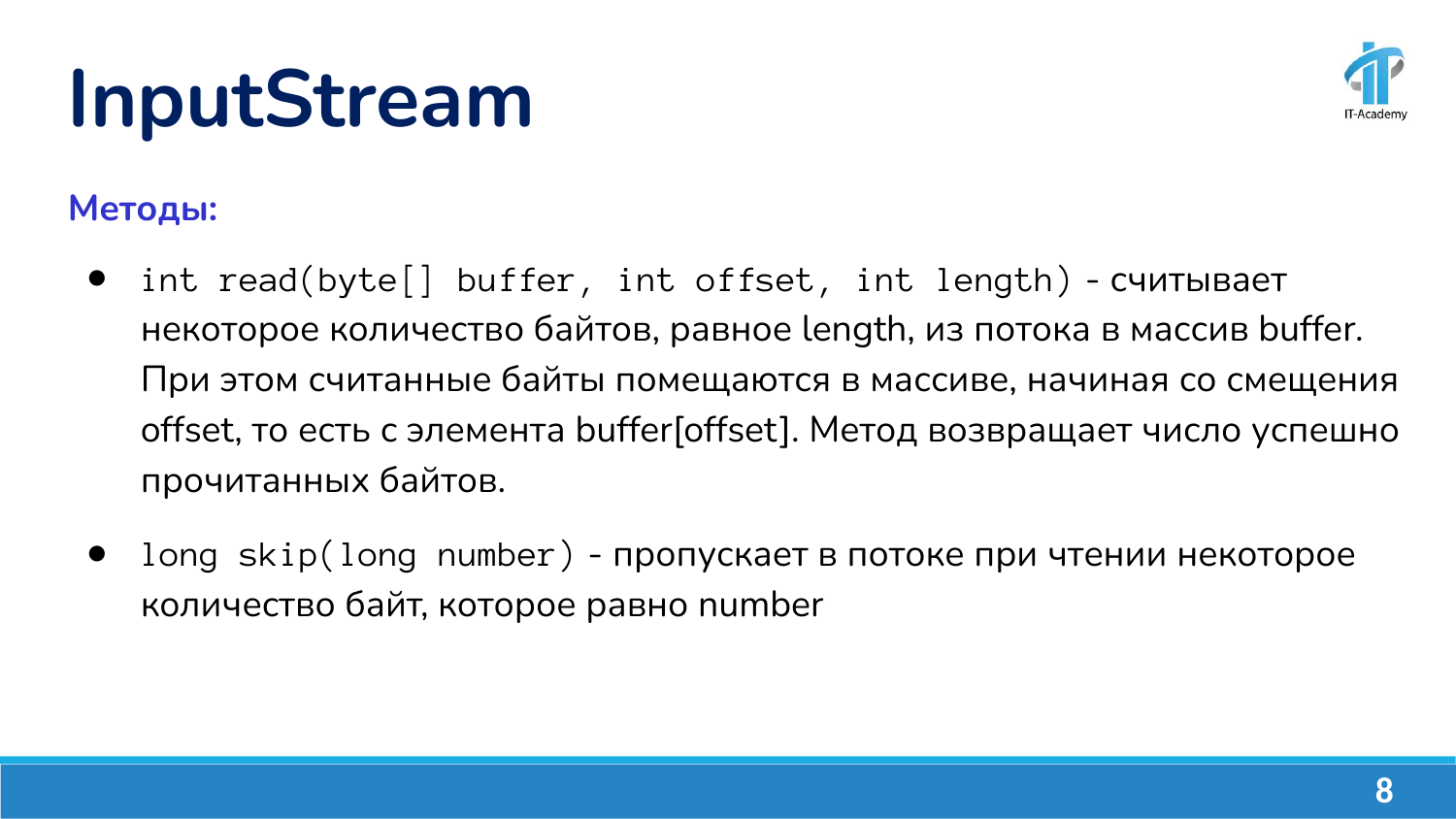

InputStream
Методы:
int read(byte[] buffer, int offset, int length) - считывает некоторое количество байтов, равное length, из потока в массив buffer. При этом считанные байты помещаются в массиве, начиная со смещения offset, то есть с элемента buffer[offset]. Метод возвращает число успешно прочитанных байтов.
long skip(long number) - пропускает в потоке при чтении некоторое количество байт, которое равно number
8